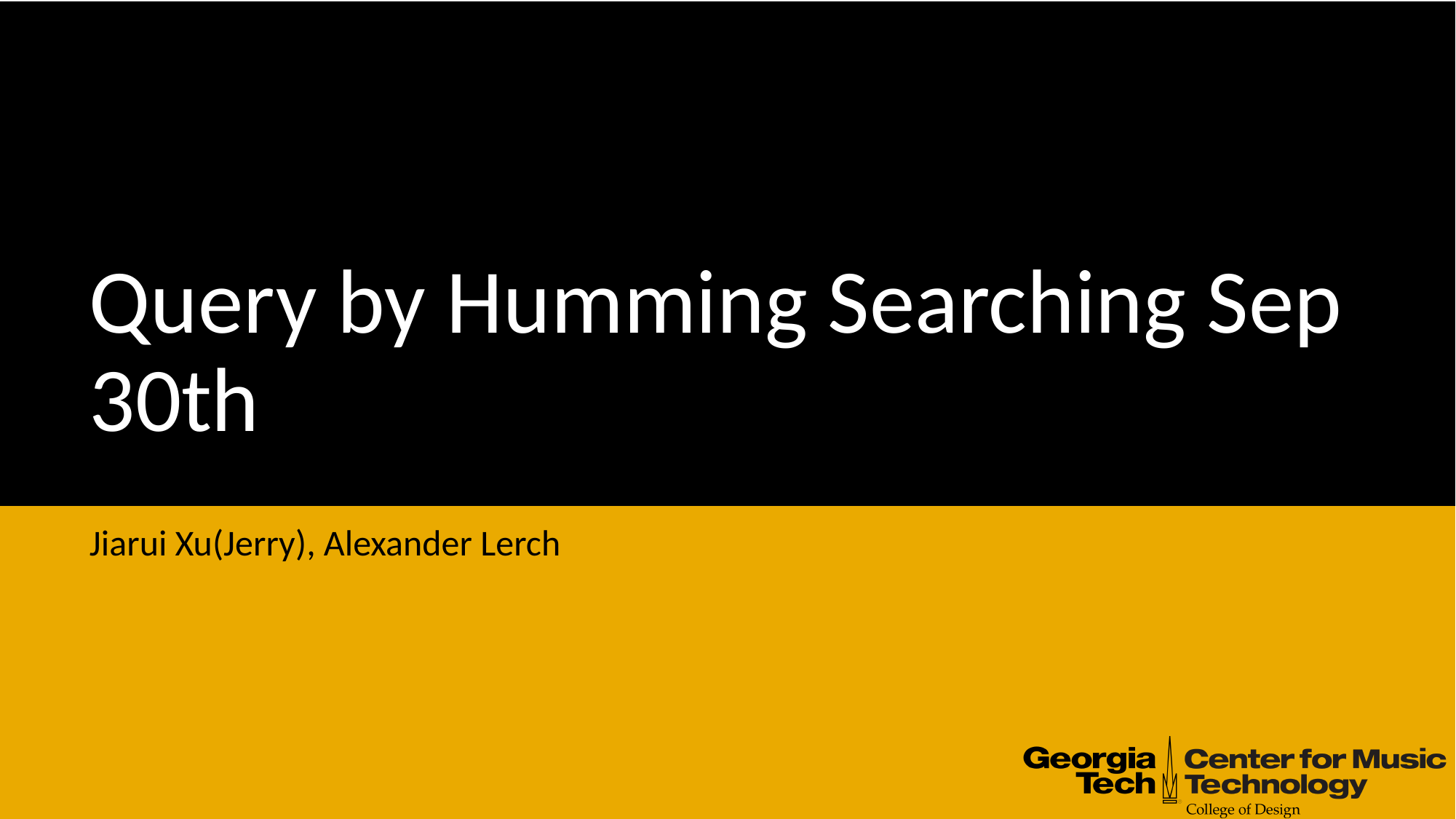

# Query by Humming Searching Sep 30th
Jiarui Xu(Jerry), Alexander Lerch